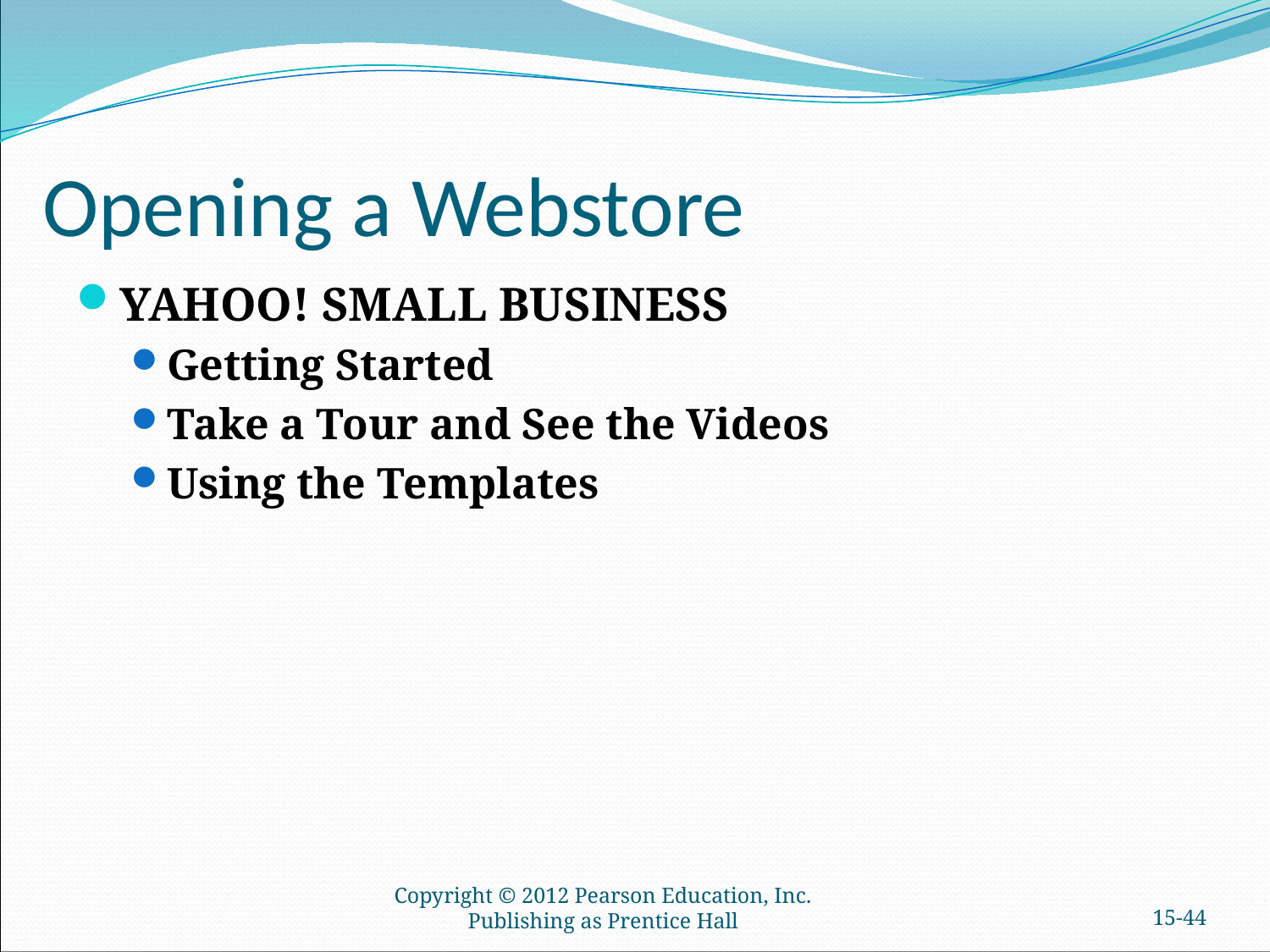

# Opening a Webstore
YAHOO! SMALL BUSINESS
Getting Started
Take a Tour and See the Videos
Using the Templates
Copyright © 2012 Pearson Education, Inc. Publishing as Prentice Hall
15-44